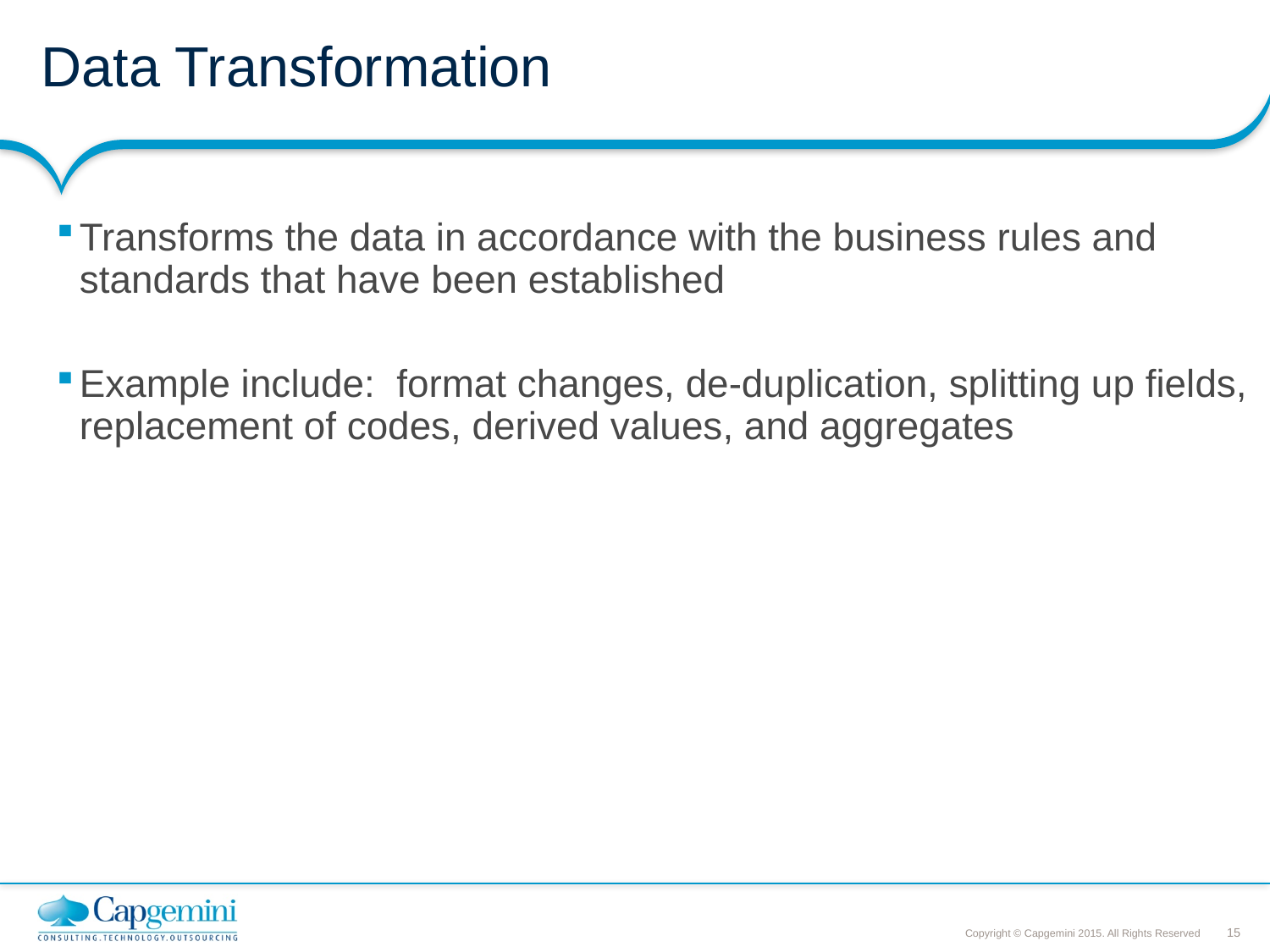

# Data Transformation
Transforms the data in accordance with the business rules and standards that have been established

Example include:  format changes, de-duplication, splitting up fields, replacement of codes, derived values, and aggregates